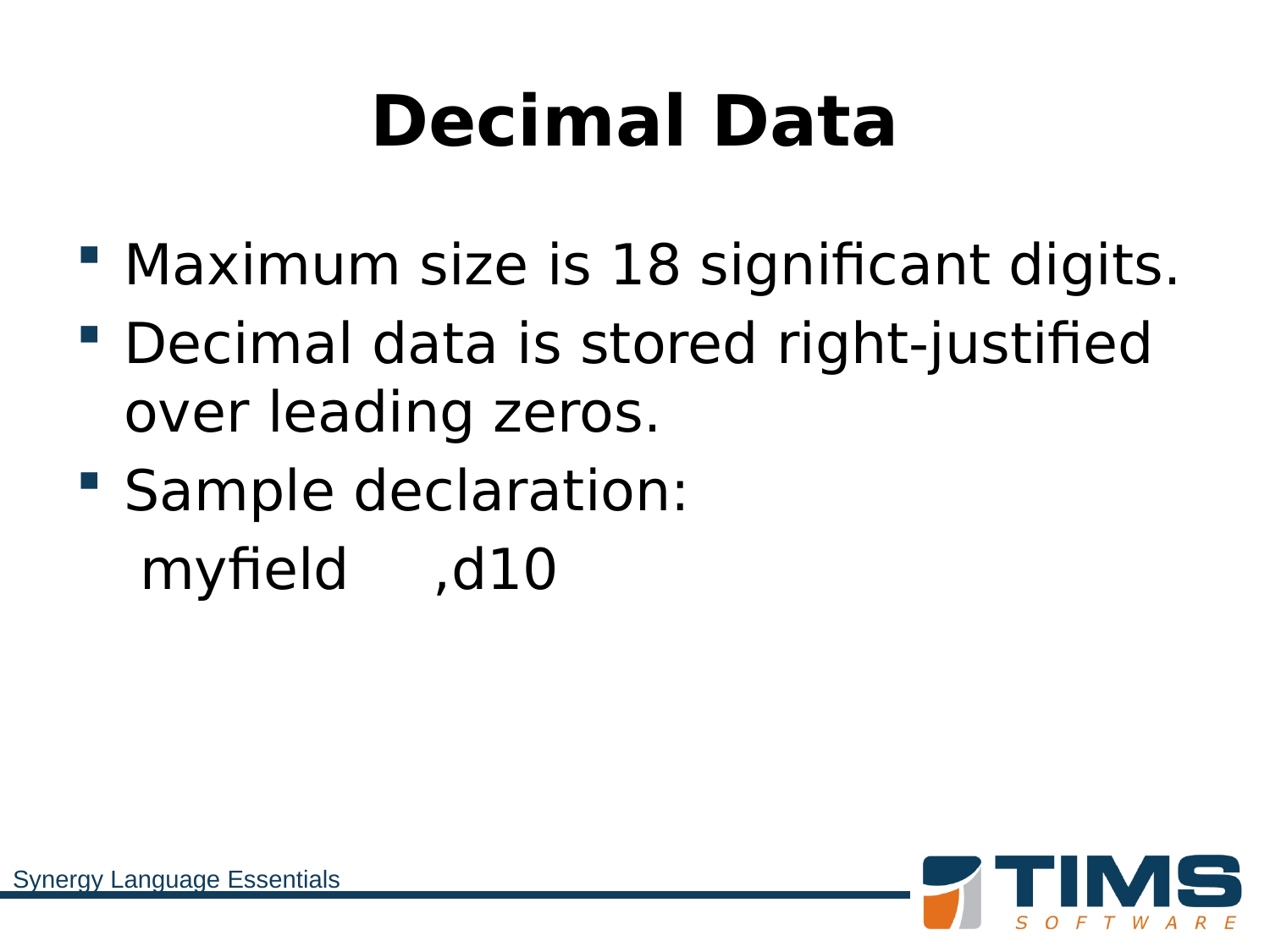

# Decimal Data
Maximum size is 18 significant digits.
Decimal data is stored right-justified over leading zeros.
Sample declaration:
myfield	,d10
Synergy Language Essentials